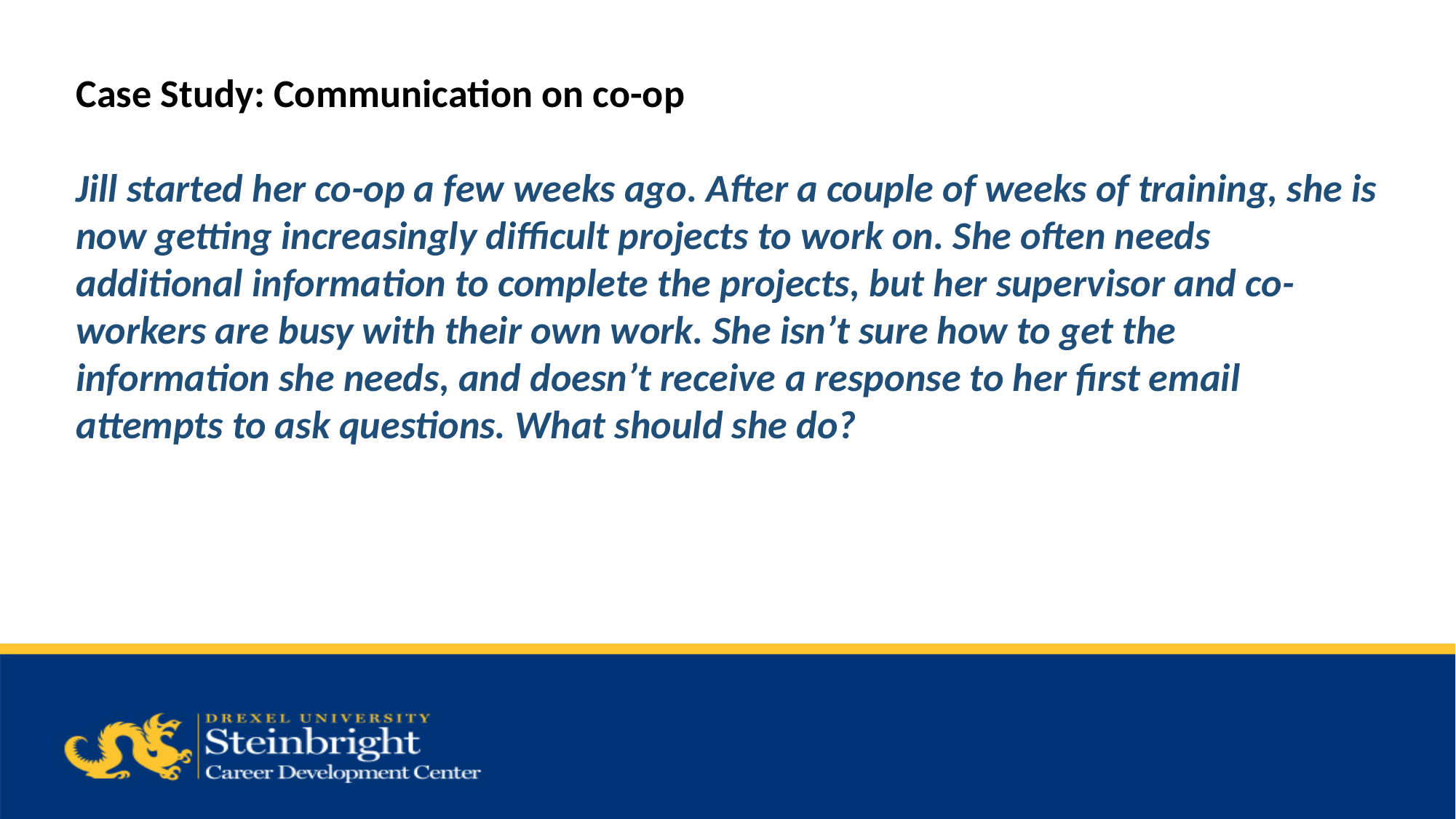

Case Study: Communication on co-op

Jill started her co-op a few weeks ago. After a couple of weeks of training, she is now getting increasingly difficult projects to work on. She often needs additional information to complete the projects, but her supervisor and co-workers are busy with their own work. She isn’t sure how to get the information she needs, and doesn’t receive a response to her first email attempts to ask questions. What should she do?